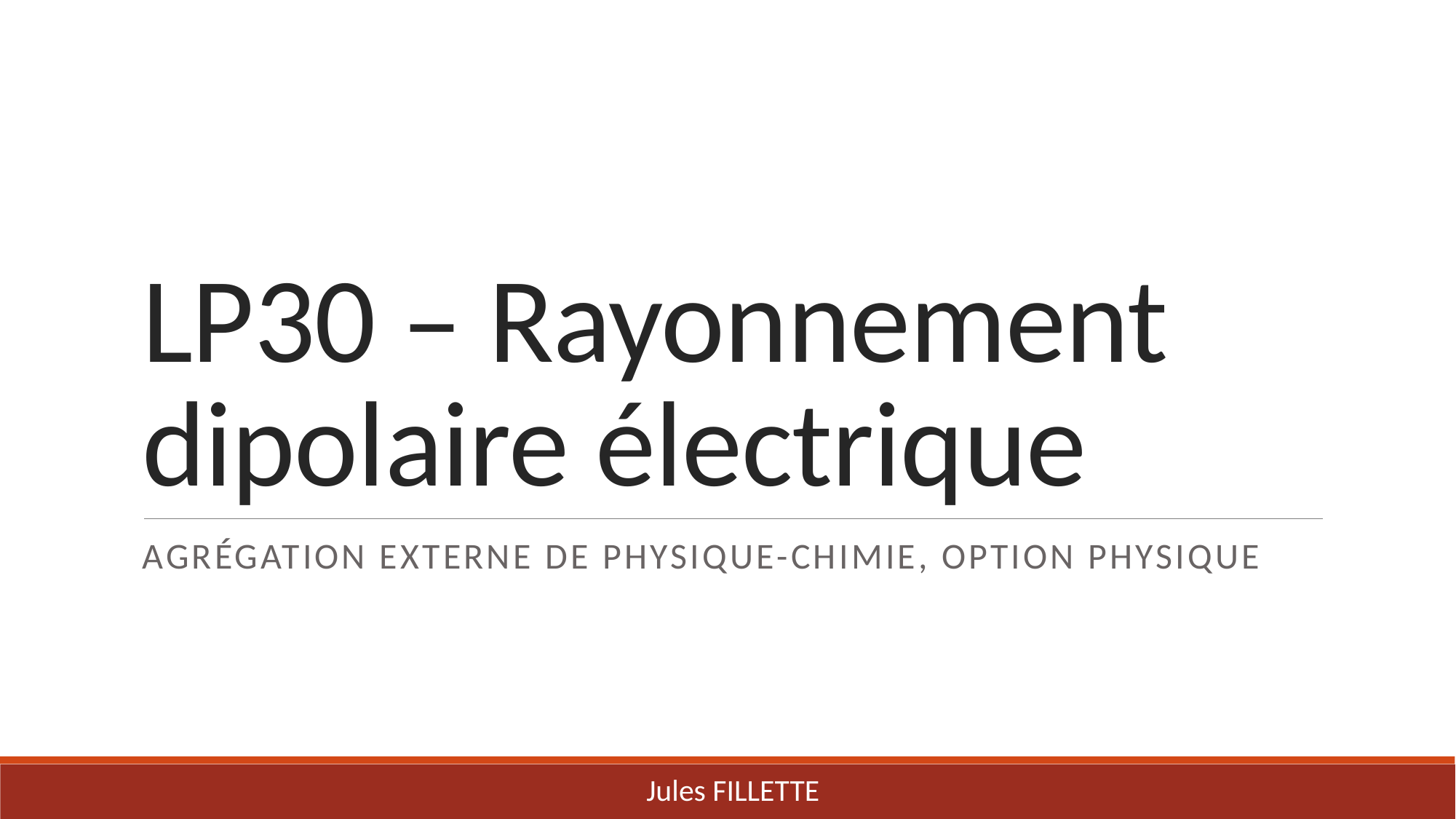

# LP30 – Rayonnement dipolaire électrique
Agrégation externe de Physique-chimie, option Physique
Jules FILLETTE